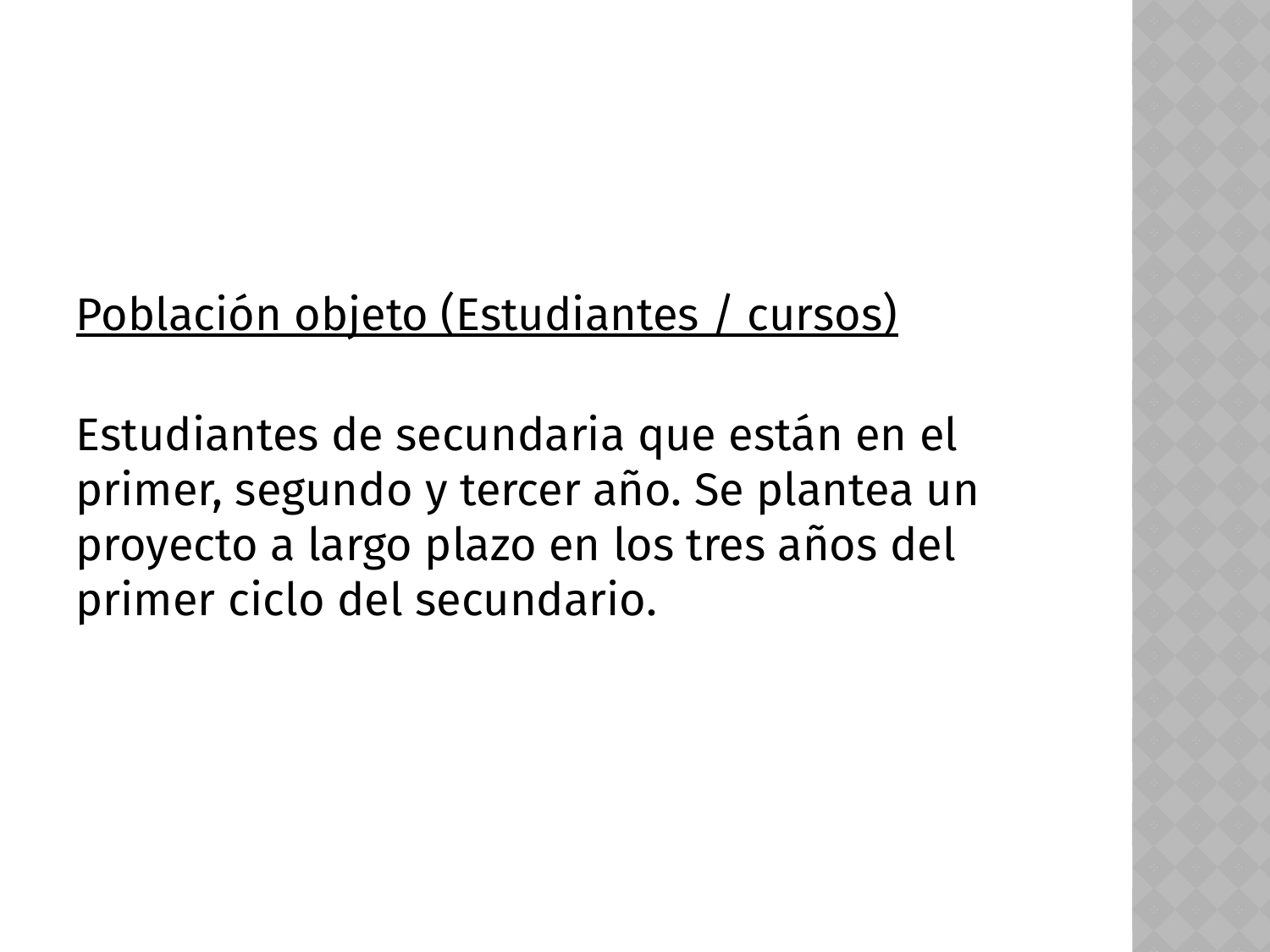

#
Población objeto (Estudiantes / cursos)
Estudiantes de secundaria que están en el primer, segundo y tercer año. Se plantea un proyecto a largo plazo en los tres años del primer ciclo del secundario.